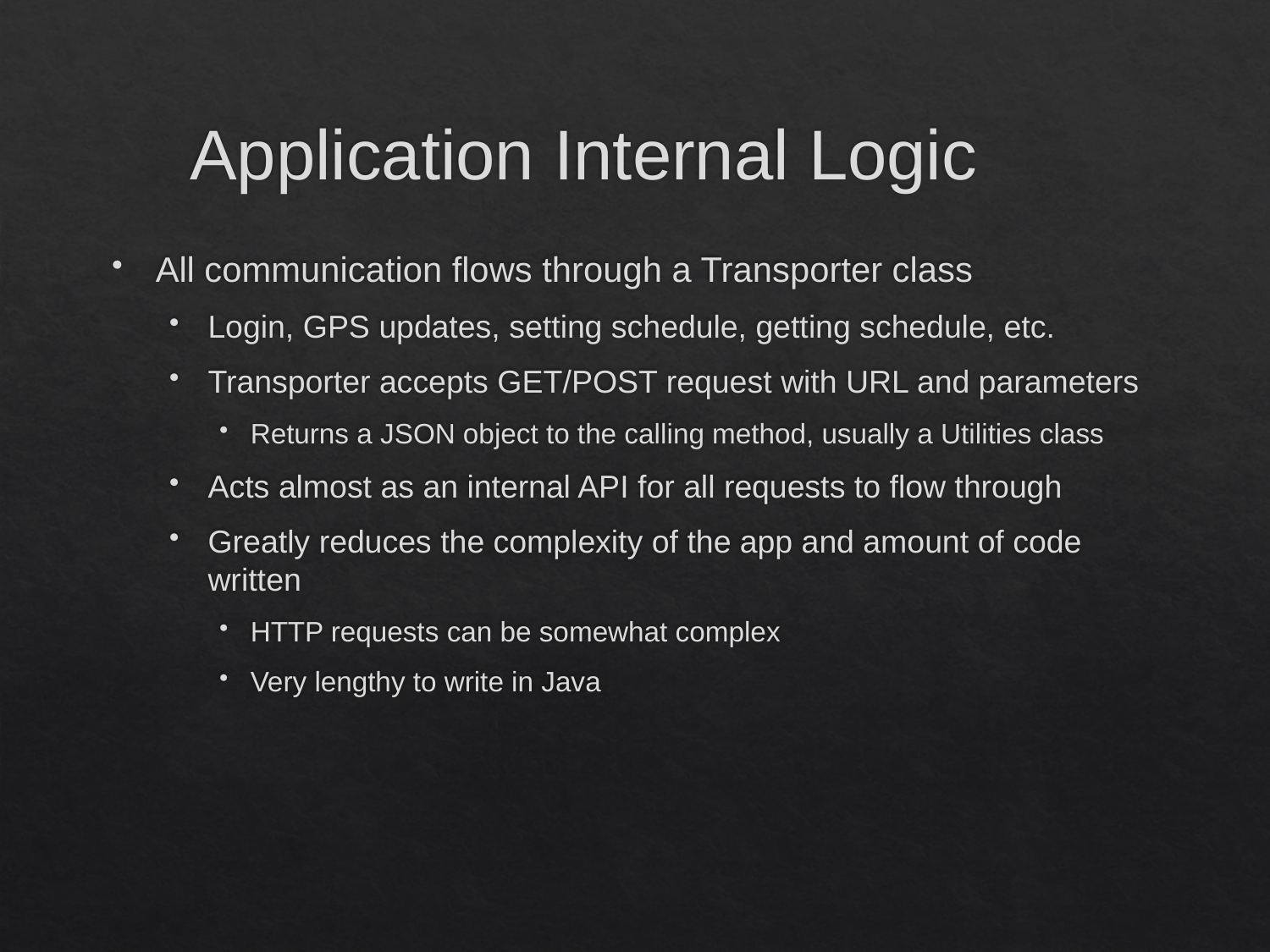

# Application Internal Logic
All communication flows through a Transporter class
Login, GPS updates, setting schedule, getting schedule, etc.
Transporter accepts GET/POST request with URL and parameters
Returns a JSON object to the calling method, usually a Utilities class
Acts almost as an internal API for all requests to flow through
Greatly reduces the complexity of the app and amount of code written
HTTP requests can be somewhat complex
Very lengthy to write in Java